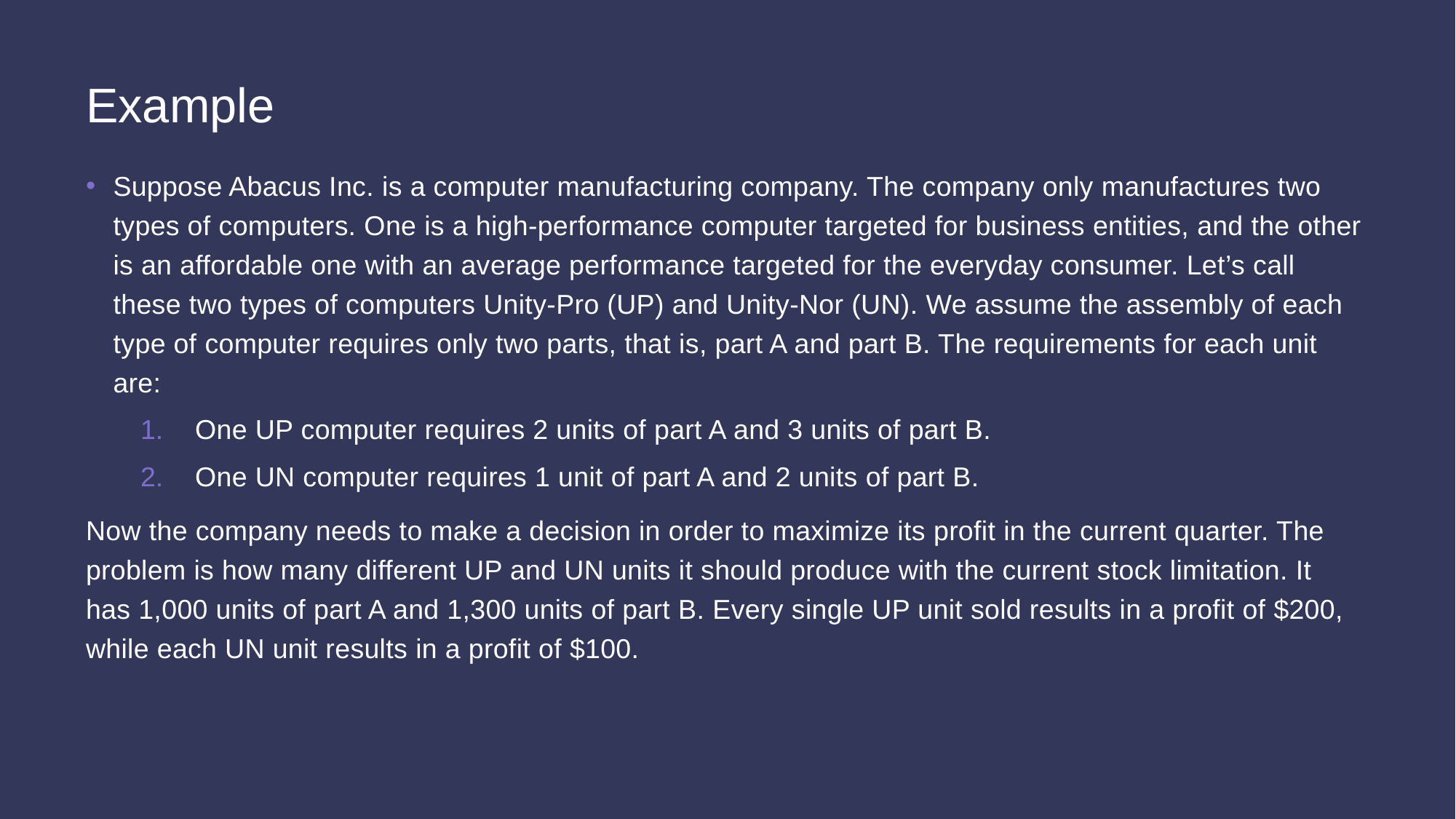

# Example
Suppose Abacus Inc. is a computer manufacturing company. The company only manufactures two types of computers. One is a high-performance computer targeted for business entities, and the other is an affordable one with an average performance targeted for the everyday consumer. Let’s call these two types of computers Unity-Pro (UP) and Unity-Nor (UN). We assume the assembly of each type of computer requires only two parts, that is, part A and part B. The requirements for each unit are:
One UP computer requires 2 units of part A and 3 units of part B.
One UN computer requires 1 unit of part A and 2 units of part B.
Now the company needs to make a decision in order to maximize its profit in the current quarter. The problem is how many different UP and UN units it should produce with the current stock limitation. It has 1,000 units of part A and 1,300 units of part B. Every single UP unit sold results in a profit of $200, while each UN unit results in a profit of $100.